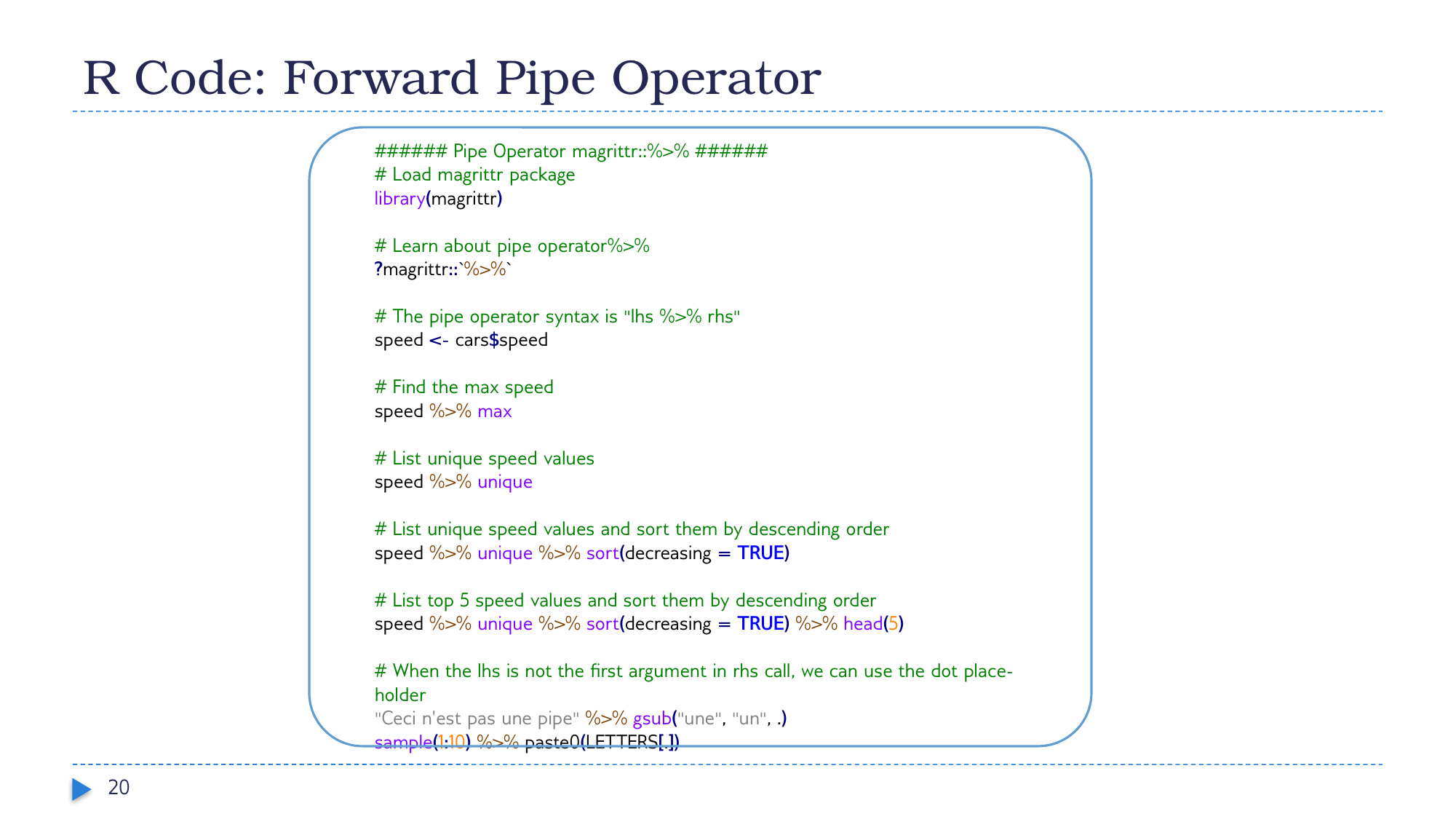

# R Code: Forward Pipe Operator

###### Pipe Operator magrittr::%>% ######
# Load magrittr package
library(magrittr)

# Learn about pipe operator%>%
?magrittr::`%>%`

# The pipe operator syntax is "lhs %>% rhs"
speed <- cars$speed

# Find the max speed
speed %>% max

# List unique speed values
speed %>% unique

# List unique speed values and sort them by descending order
speed %>% unique %>% sort(decreasing = TRUE)

# List top 5 speed values and sort them by descending order
speed %>% unique %>% sort(decreasing = TRUE) %>% head(5)

# When the lhs is not the first argument in rhs call, we can use the dot place-holder
"Ceci n'est pas une pipe" %>% gsub("une", "un", .)
sample(1:10) %>% paste0(LETTERS[.])
20